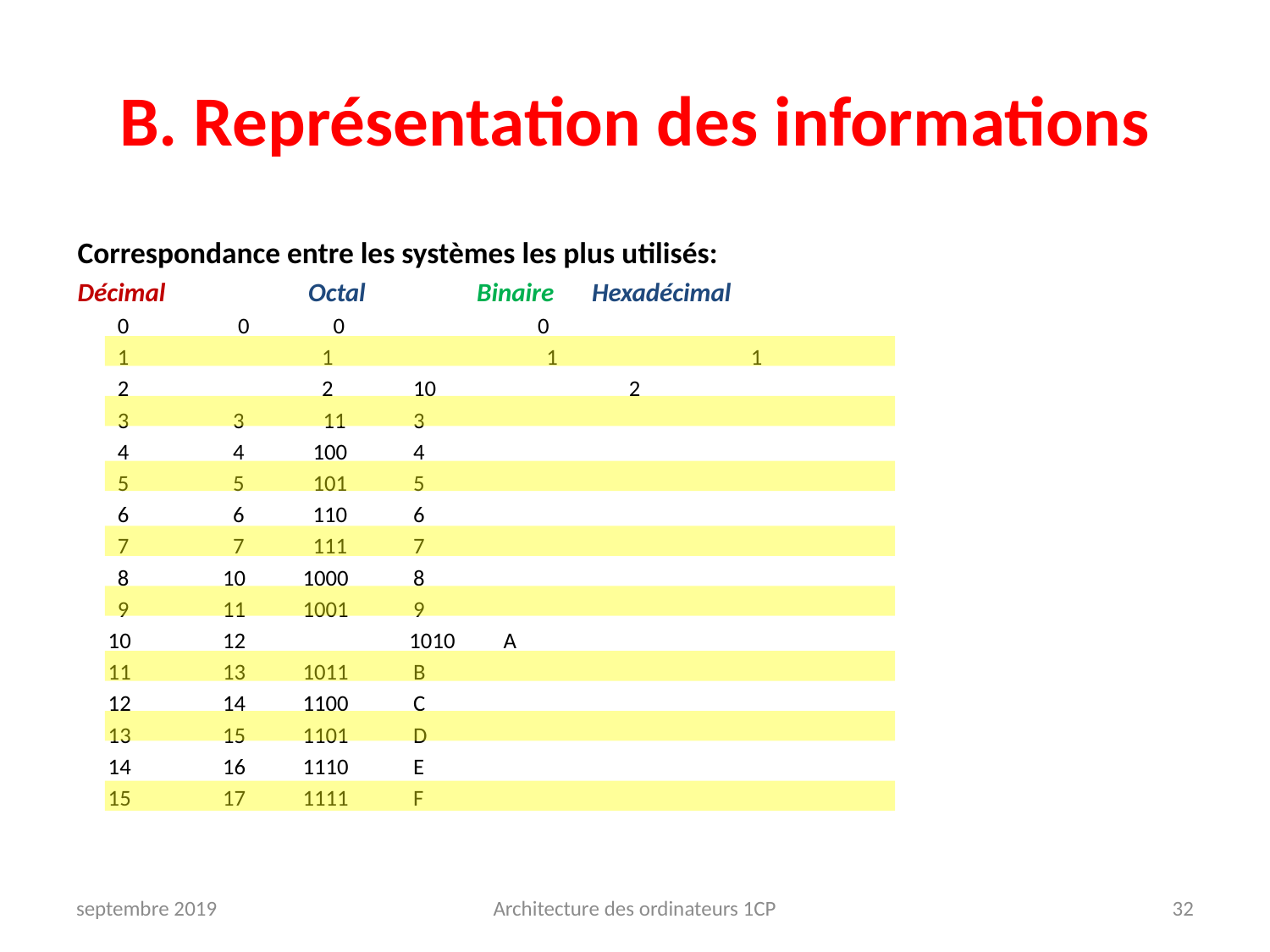

# B. Représentation des informations
Correspondance entre les systèmes les plus utilisés:
Décimal	                 Octal 	               Binaire	    Hexadécimal
	0		      0		       0                                      0
	1                                      1                                          1                                      1
	2                                      2		     10                                      2
	3		     3		     11		     3
	4		     4		   100		     4
	5		     5  		   101		     5
	6		     6		   110		     6
	7		     7		   111		     7
	8		   10		 1000		     8
	9		   11		 1001		     9
      10		   12	                      1010		     A
      11		   13		 1011		     B
      12		   14		 1100		     C
      13		   15		 1101  		     D
      14		   16		 1110		     E
      15		   17		 1111		     F

septembre 2019
Architecture des ordinateurs 1CP
32